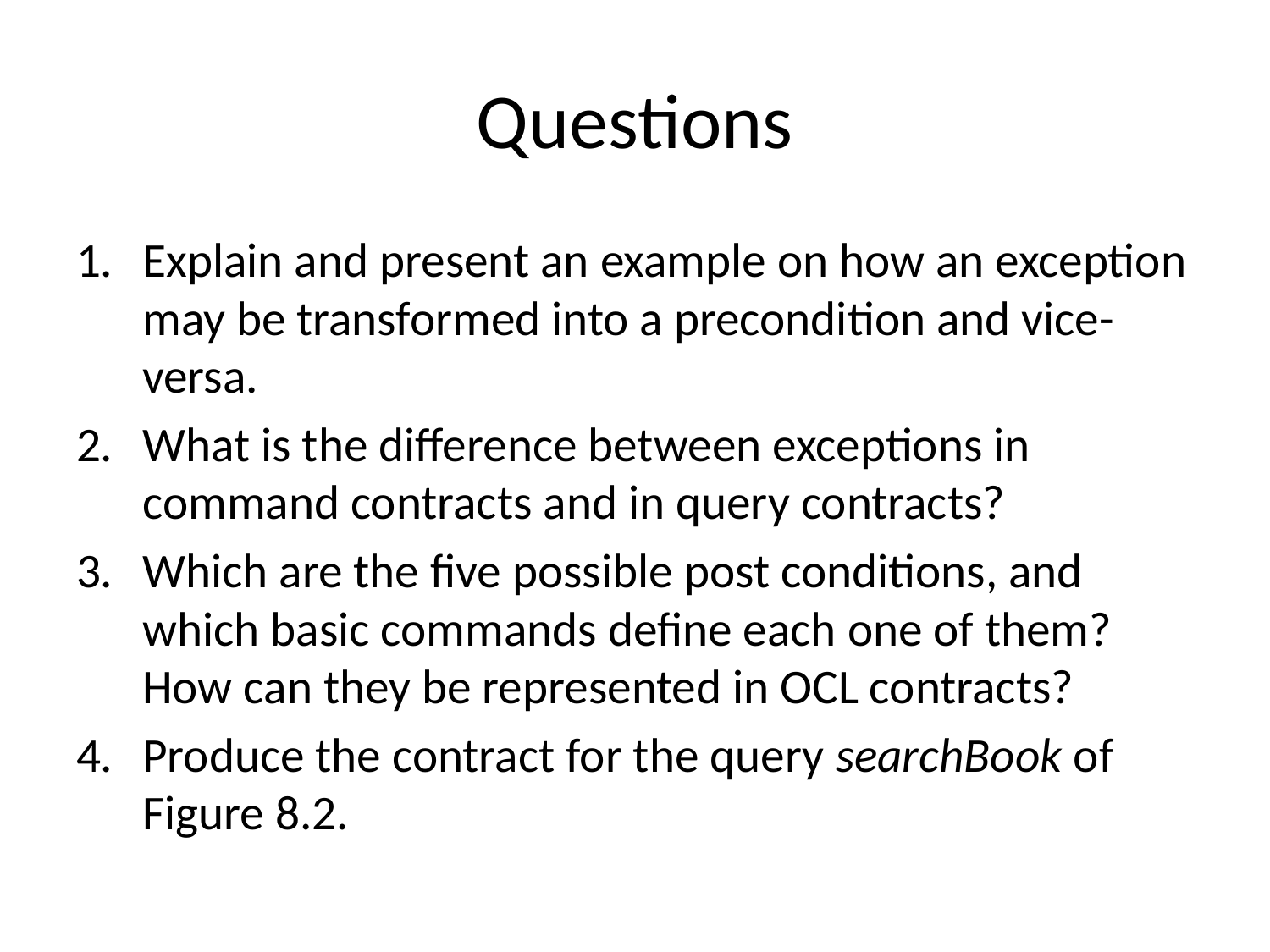

# Questions
Explain and present an example on how an exception may be transformed into a precondition and vice-versa.
What is the difference between exceptions in command contracts and in query contracts?
Which are the five possible post conditions, and which basic commands define each one of them? How can they be represented in OCL contracts?
Produce the contract for the query searchBook of Figure 8.2.